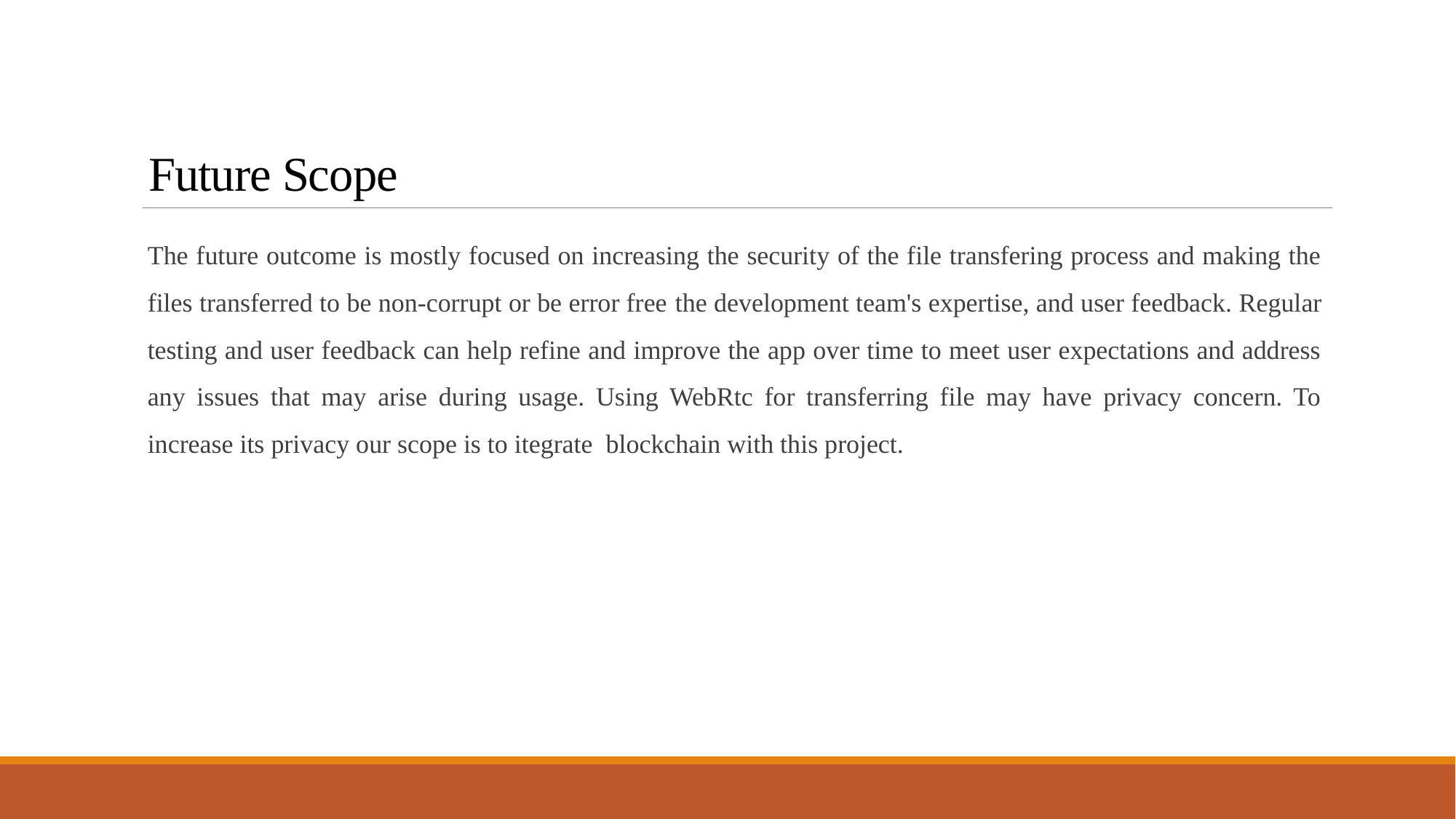

# Future Scope
The future outcome is mostly focused on increasing the security of the file transfering process and making the files transferred to be non-corrupt or be error free the development team's expertise, and user feedback. Regular testing and user feedback can help refine and improve the app over time to meet user expectations and address any issues that may arise during usage. Using WebRtc for transferring file may have privacy concern. To increase its privacy our scope is to itegrate  blockchain with this project.